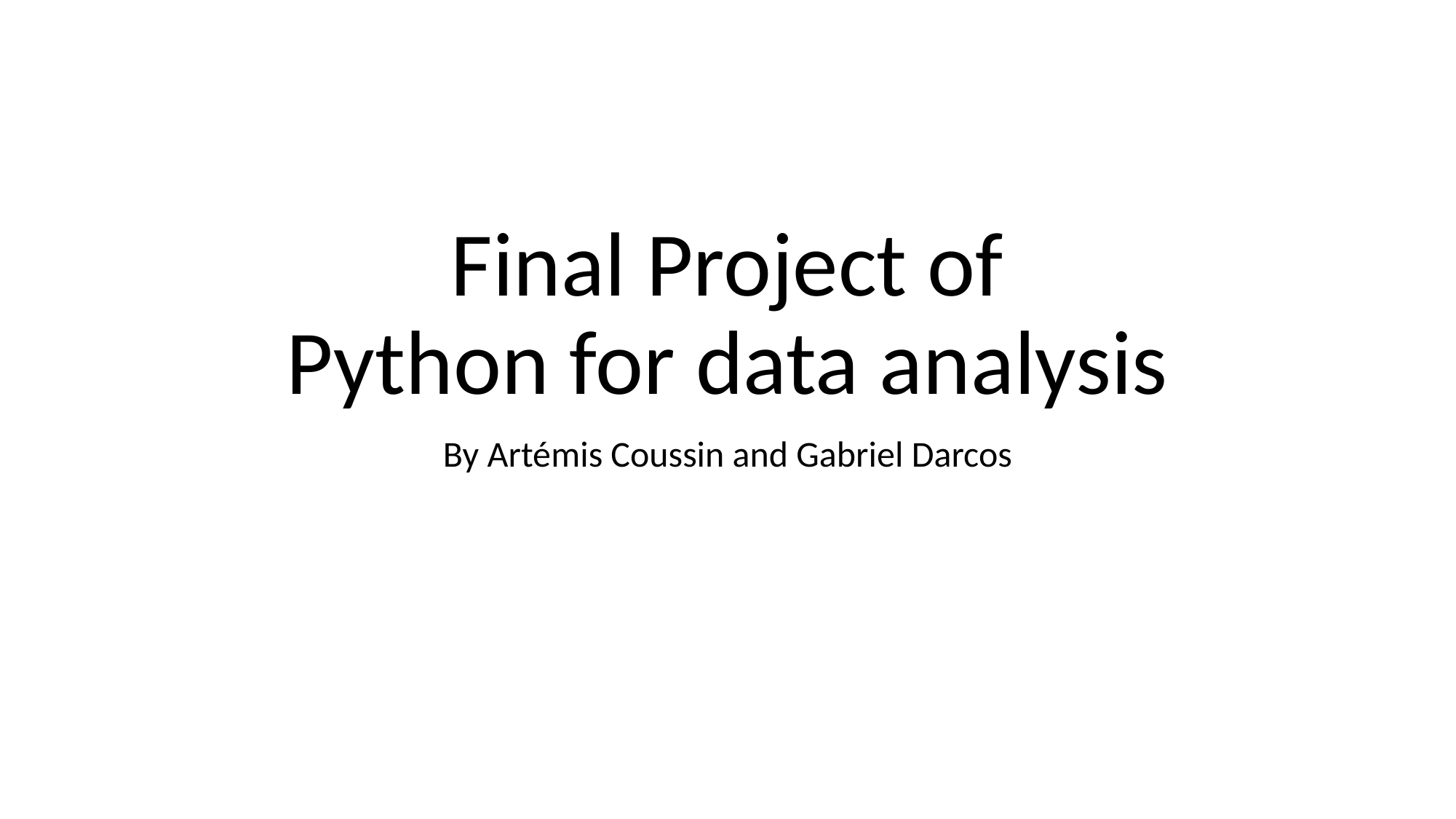

# Final Project of Python for data analysis
By Artémis Coussin and Gabriel Darcos